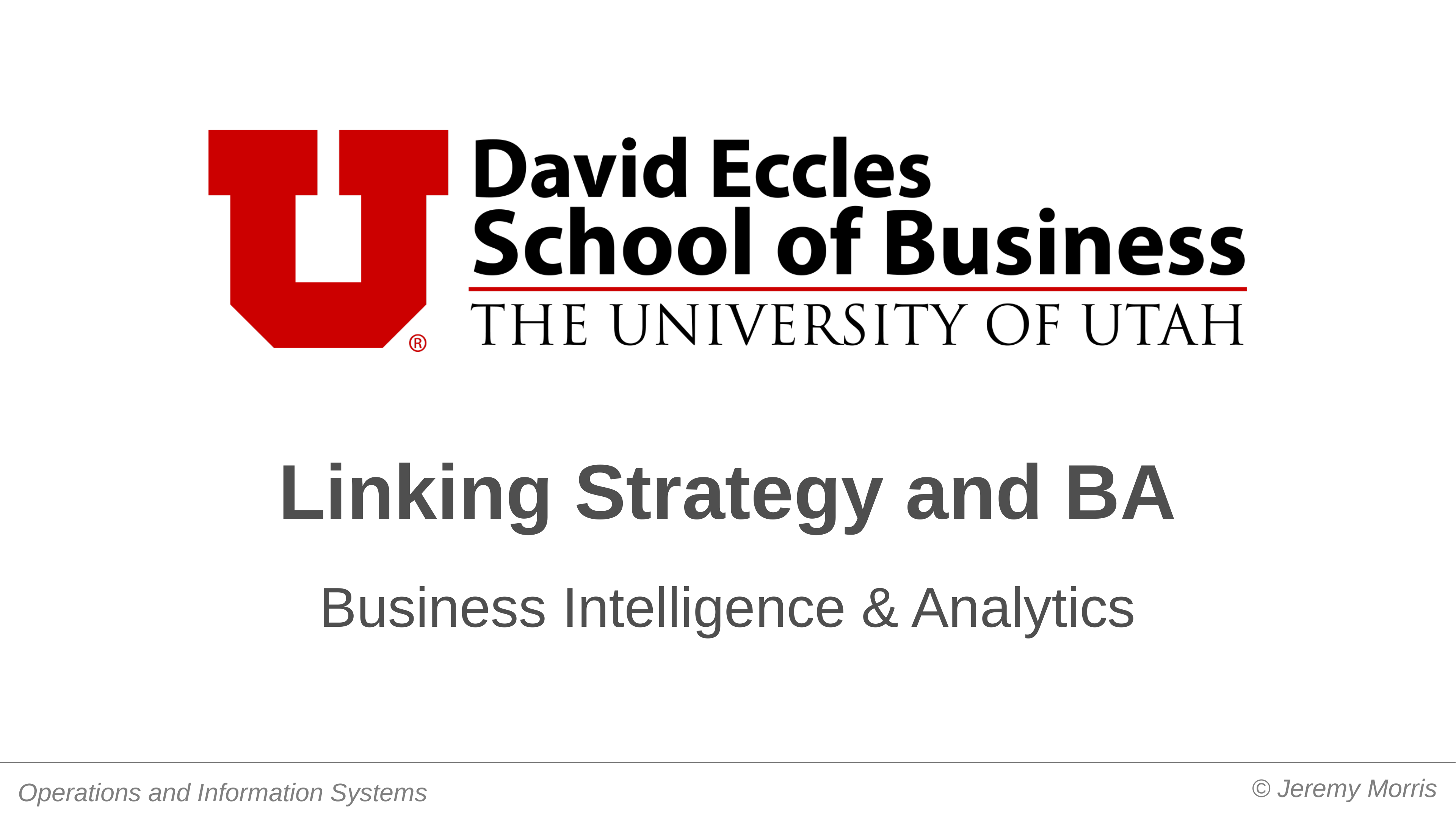

Linking Strategy and BA
Business Intelligence & Analytics